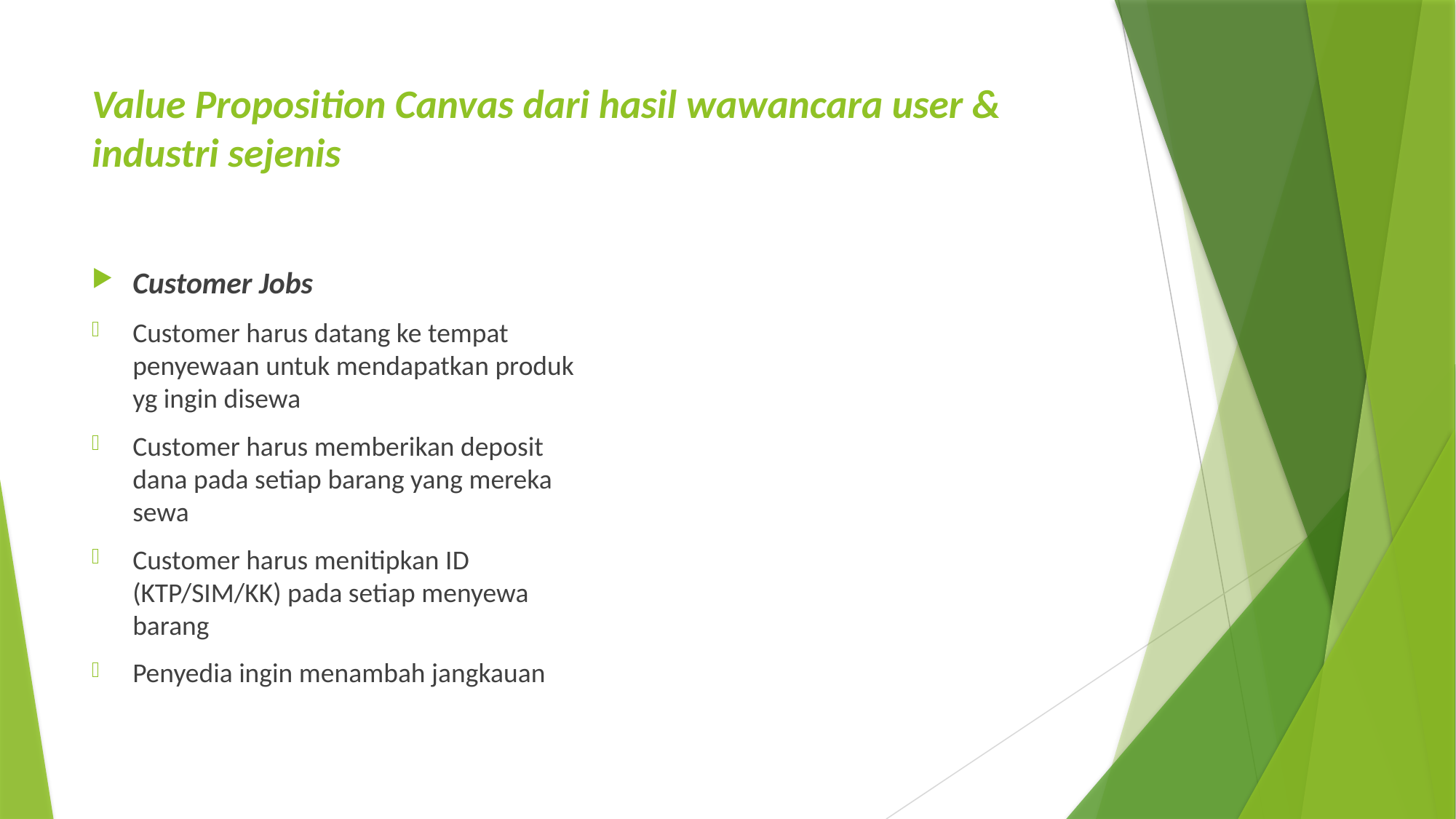

# Value Proposition Canvas dari hasil wawancara user & industri sejenis
Customer Jobs
Customer harus datang ke tempat penyewaan untuk mendapatkan produk yg ingin disewa
Customer harus memberikan deposit dana pada setiap barang yang mereka sewa
Customer harus menitipkan ID (KTP/SIM/KK) pada setiap menyewa barang
Penyedia ingin menambah jangkauan